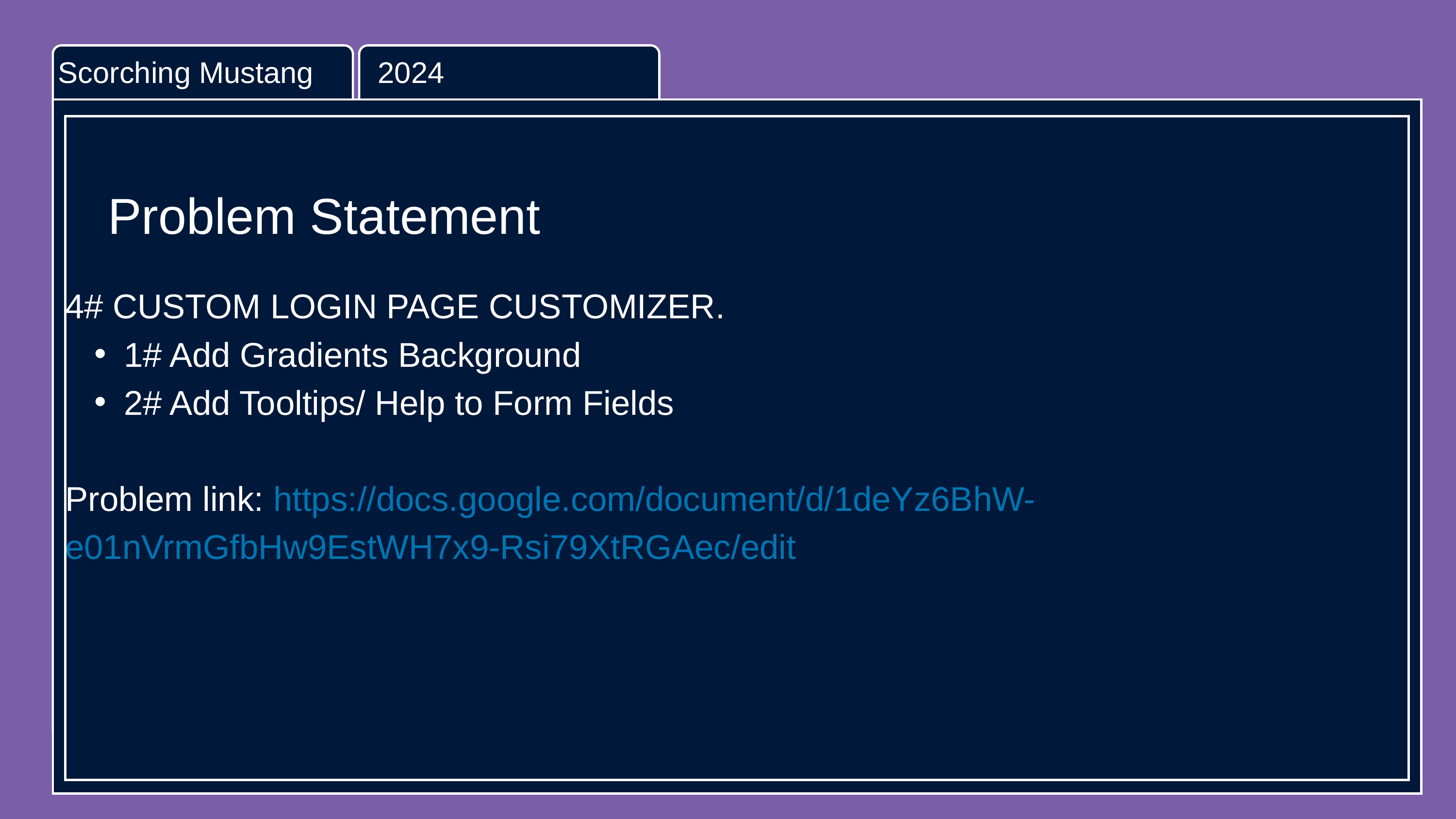

Scorching Mustang
2024

Table Of Contents
Problem Statement
4# CUSTOM LOGIN PAGE CUSTOMIZER.
1# Add Gradients Background
2# Add Tooltips/ Help to Form Fields

Problem link: https://docs.google.com/document/d/1deYz6BhW-e01nVrmGfbHw9EstWH7x9-Rsi79XtRGAec/edit
[01]
Introduction
[02]
Market Analysis
Elaborate on what you want to discuss.
Elaborate on what you want to discuss.
[03]
Challenges
[04]
Solution Overview
Elaborate on what you want to discuss.
Elaborate on what you want to discuss.